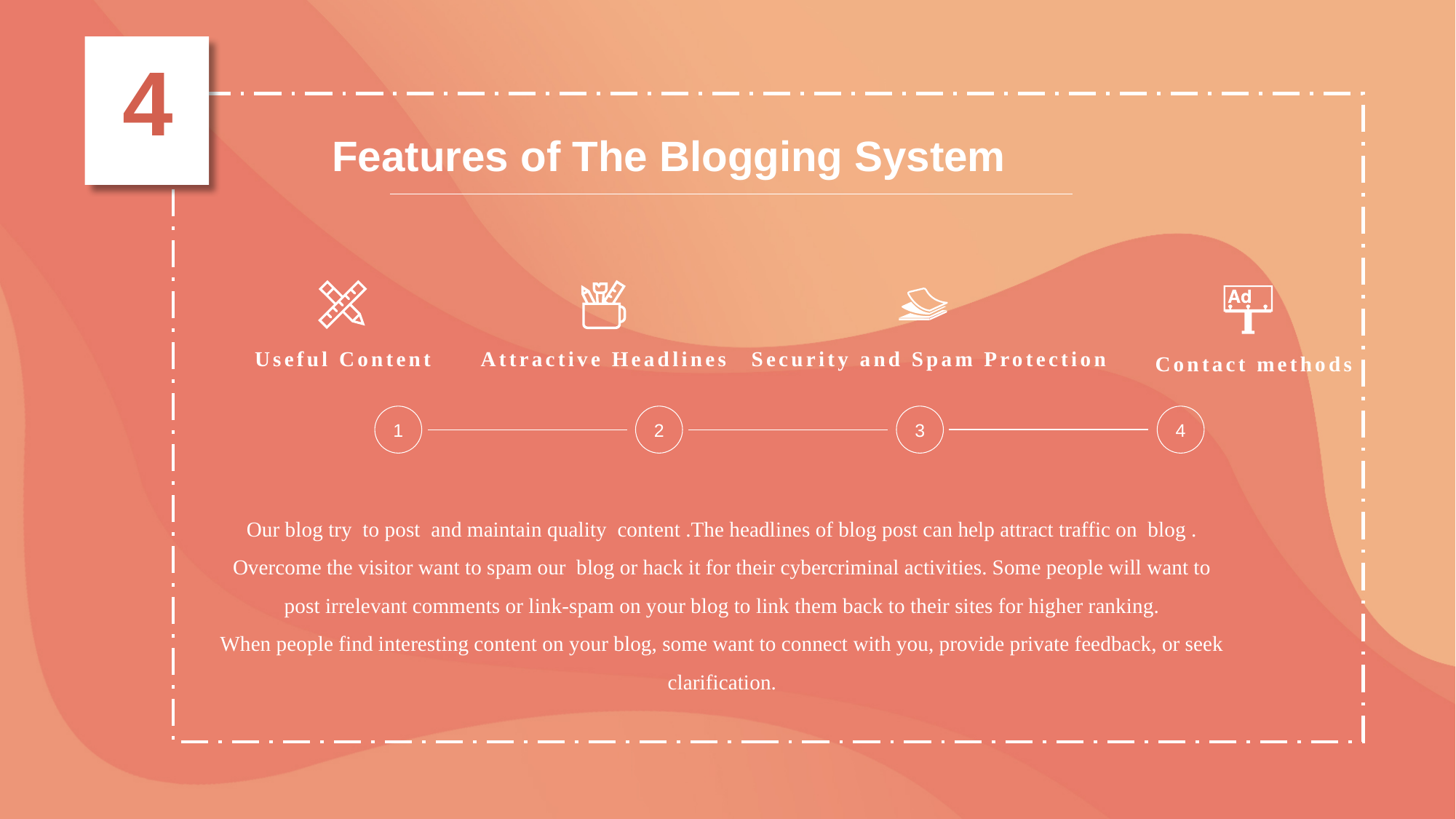

4

Features of The Blogging System

Attractive Headlines

Useful Content

Contact methods

Security and Spam Protection
1
2
3
4
Our blog try  to post  and maintain quality  content .The headlines of blog post can help attract traffic on  blog . Overcome the visitor want to spam our  blog or hack it for their cybercriminal activities. Some people will want to post irrelevant comments or link-spam on your blog to link them back to their sites for higher ranking.
When people find interesting content on your blog, some want to connect with you, provide private feedback, or seek clarification.